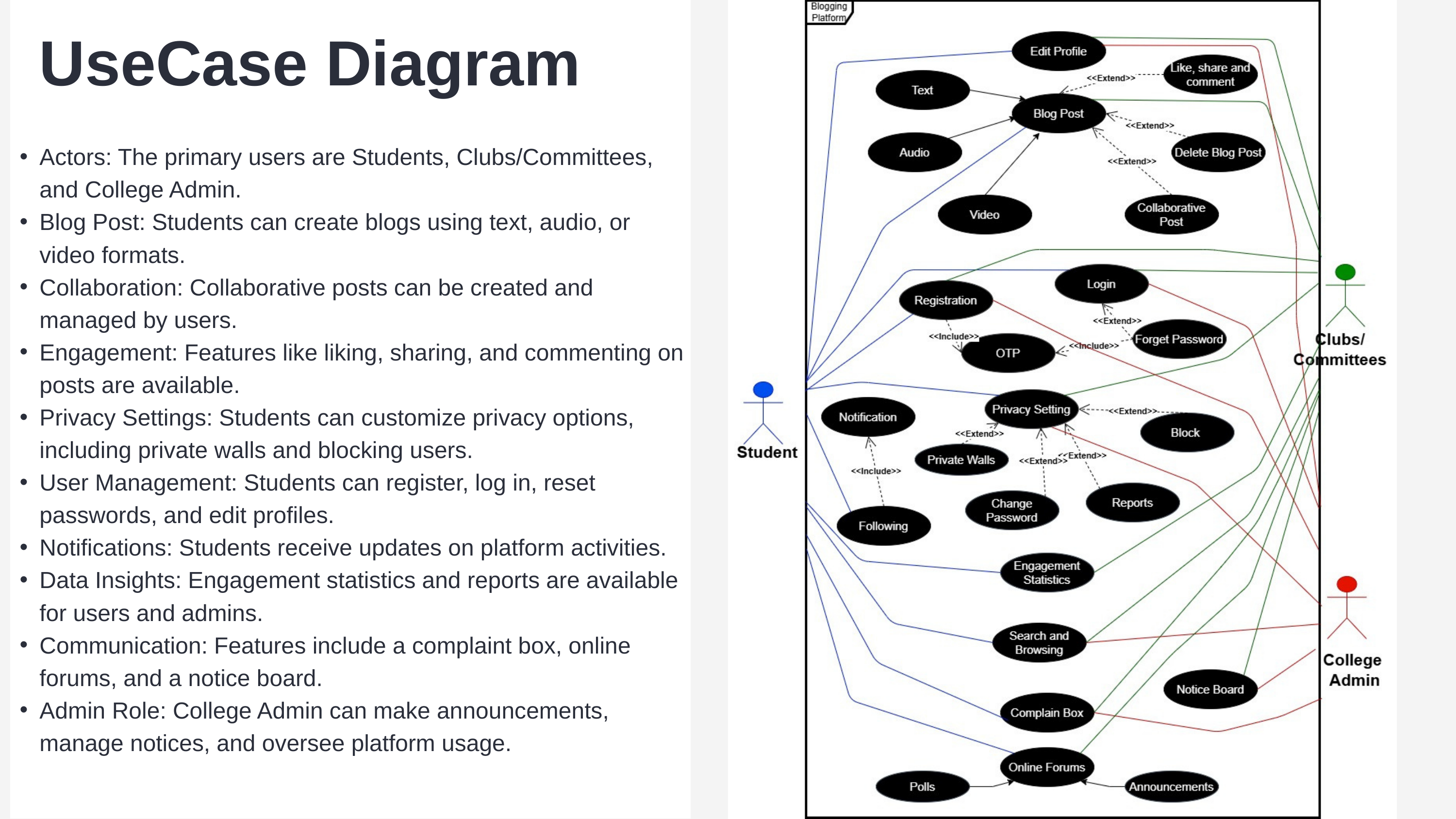

UseCase Diagram
Actors: The primary users are Students, Clubs/Committees, and College Admin.
Blog Post: Students can create blogs using text, audio, or video formats.
Collaboration: Collaborative posts can be created and managed by users.
Engagement: Features like liking, sharing, and commenting on posts are available.
Privacy Settings: Students can customize privacy options, including private walls and blocking users.
User Management: Students can register, log in, reset passwords, and edit profiles.
Notifications: Students receive updates on platform activities.
Data Insights: Engagement statistics and reports are available for users and admins.
Communication: Features include a complaint box, online forums, and a notice board.
Admin Role: College Admin can make announcements, manage notices, and oversee platform usage.